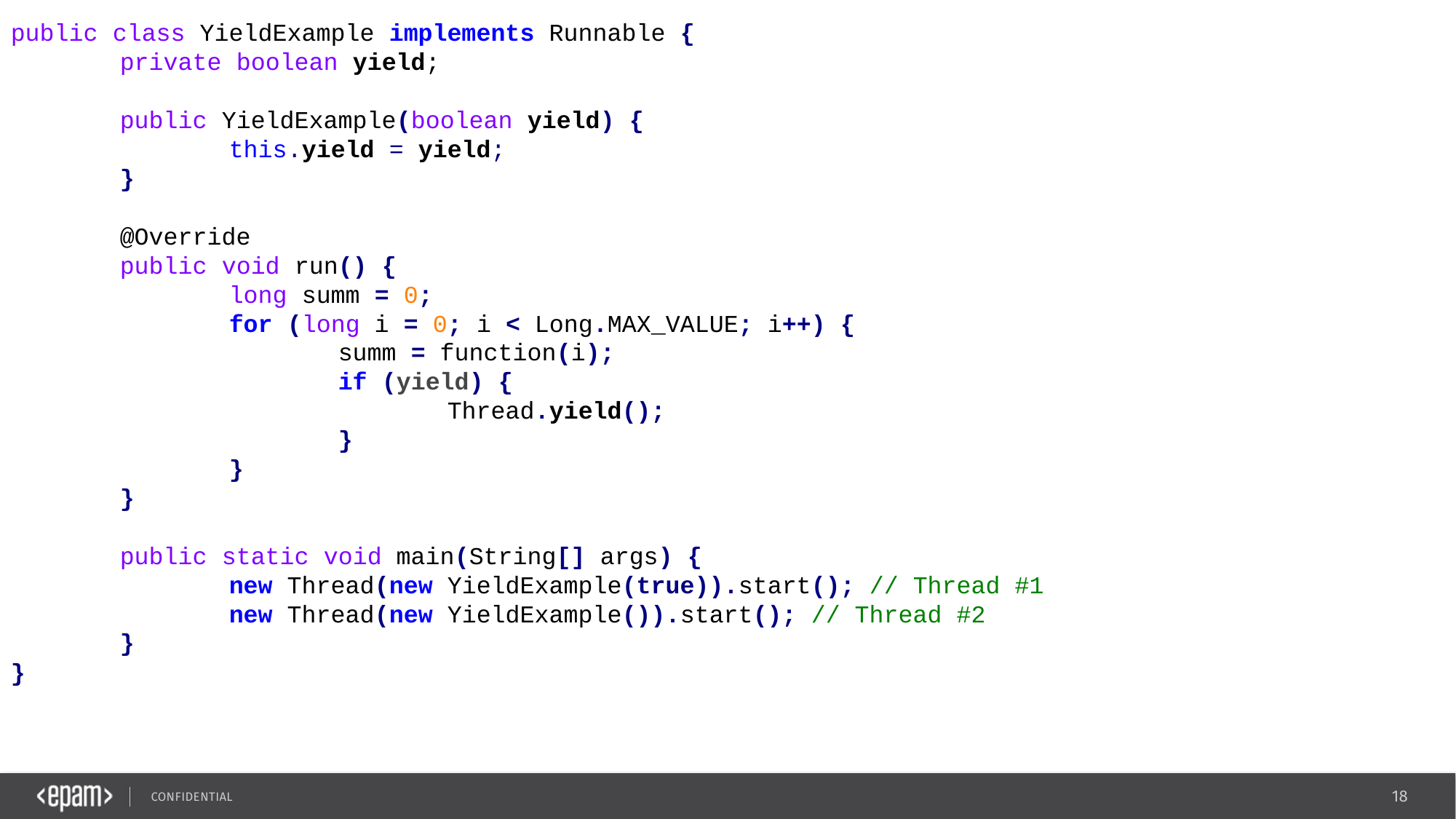

public class YieldExample implements Runnable {
	private boolean yield;

	public YieldExample(boolean yield) {
		this.yield = yield;
	}

	@Override
	public void run() {
		long summ = 0;
		for (long i = 0; i < Long.MAX_VALUE; i++) {
			summ = function(i);
			if (yield) {
				Thread.yield();
			}
		}
	}

	public static void main(String[] args) {
		new Thread(new YieldExample(true)).start(); // Thread #1
		new Thread(new YieldExample()).start(); // Thread #2
	}
}